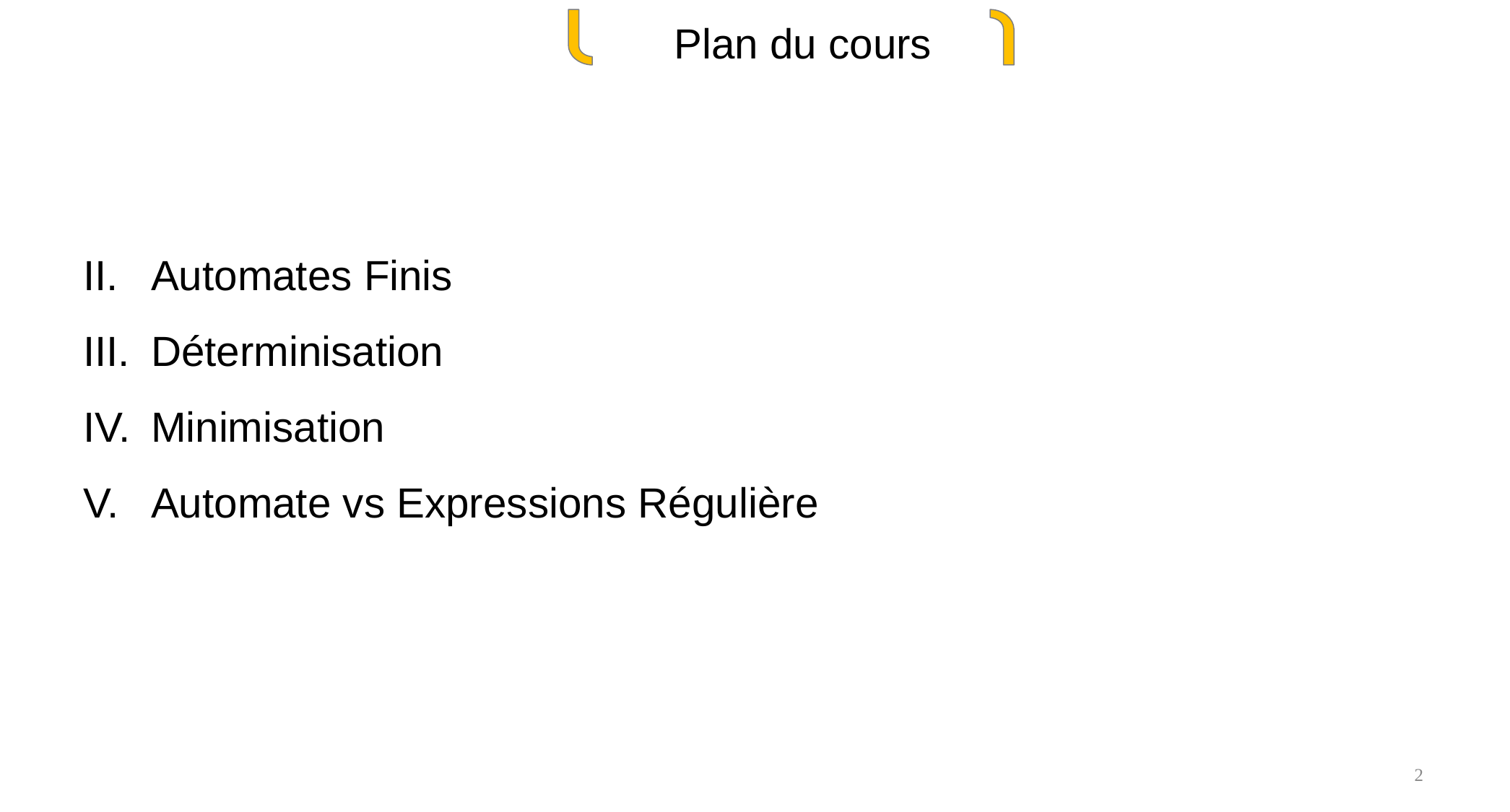

Plan du cours

Automates Finis
Déterminisation
Minimisation
Automate vs Expressions Régulière

2